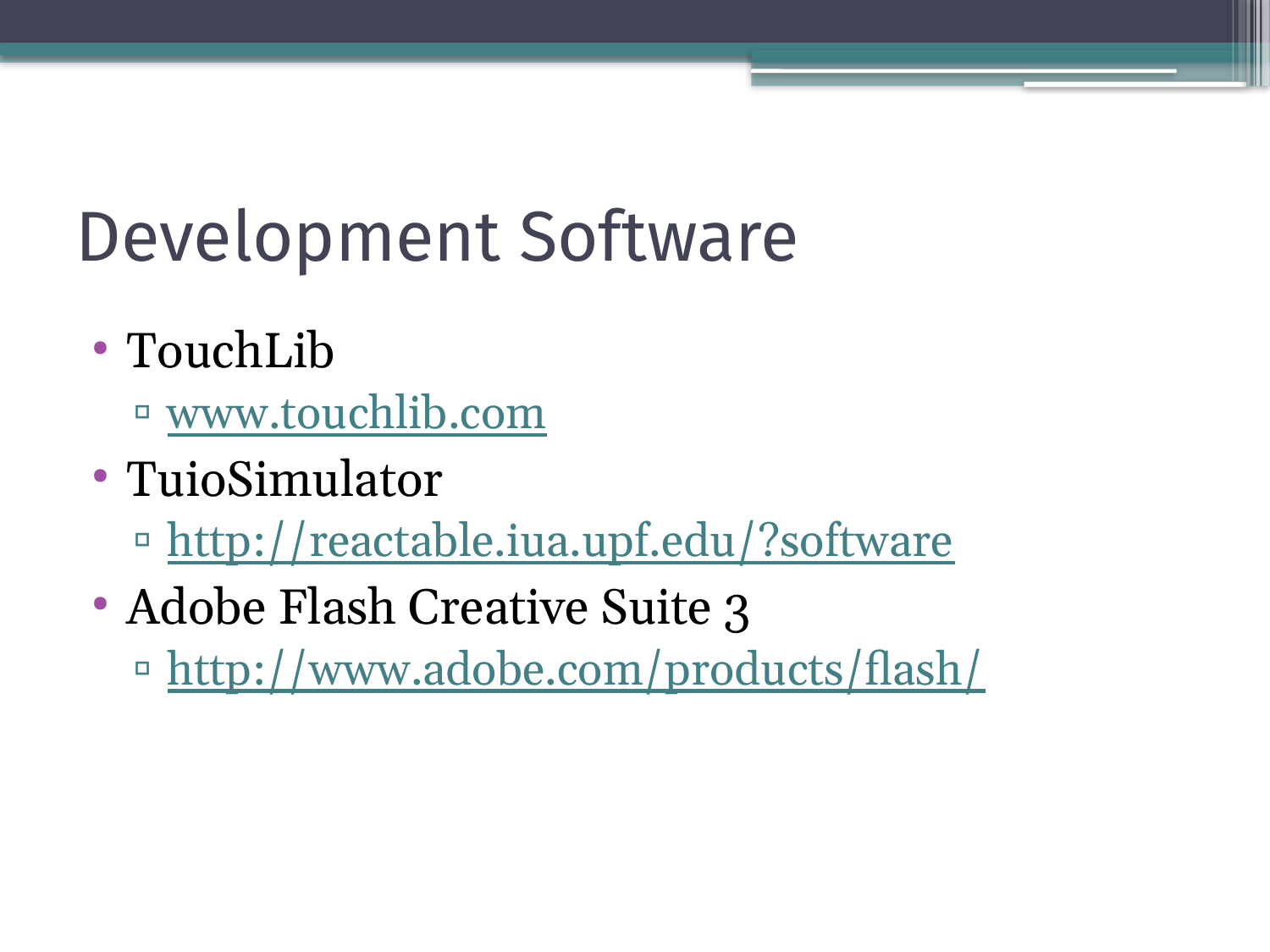

# Development Software
TouchLib
www.touchlib.com
TuioSimulator
http://reactable.iua.upf.edu/?software
Adobe Flash Creative Suite 3
http://www.adobe.com/products/flash/